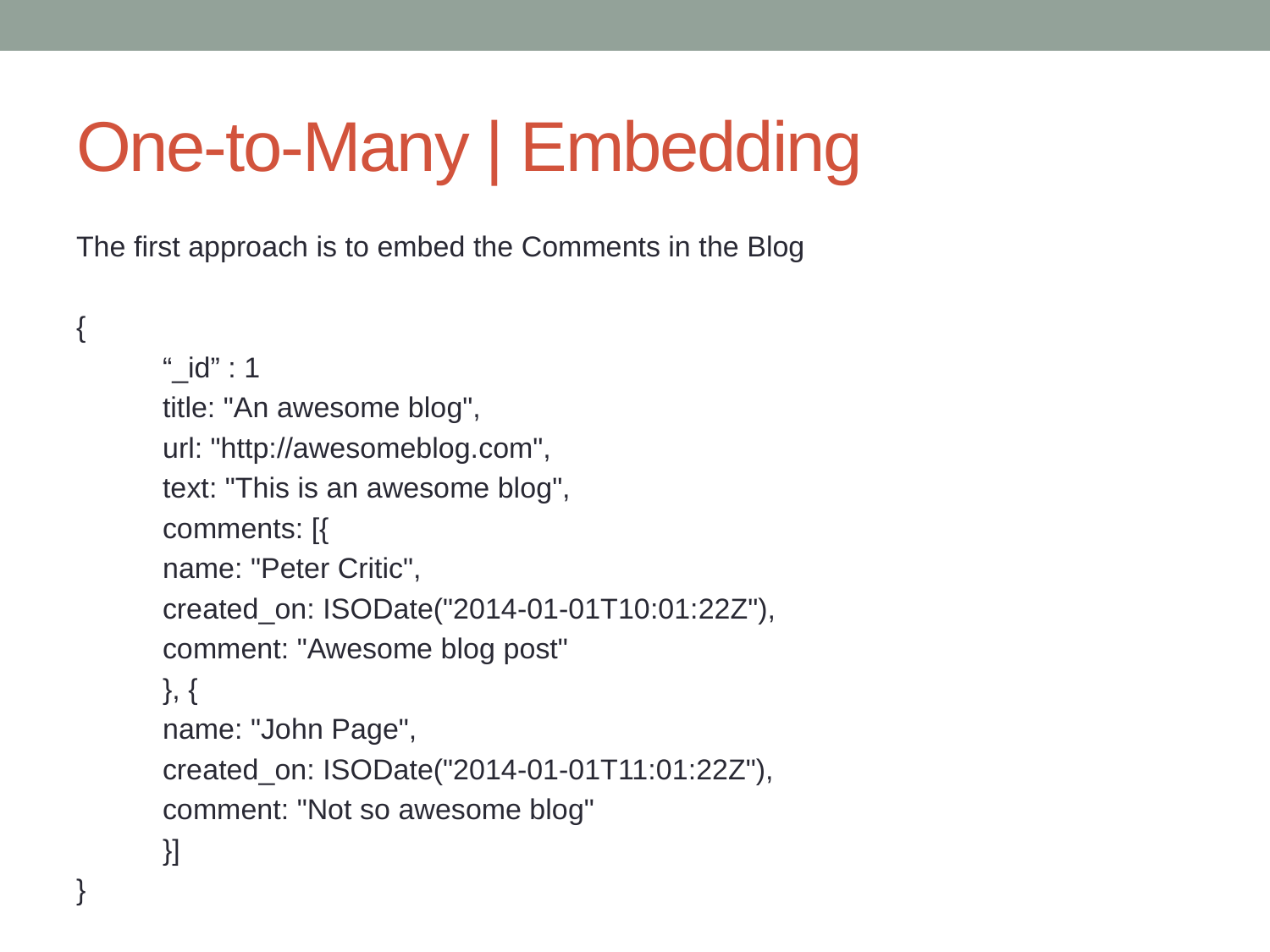

# One-to-Many | Embedding
The first approach is to embed the Comments in the Blog

{
	“_id” : 1
	title: "An awesome blog",
	url: "http://awesomeblog.com",
	text: "This is an awesome blog",
	comments: [{
		name: "Peter Critic",
		created_on: ISODate("2014-01-01T10:01:22Z"),
		comment: "Awesome blog post"
	}, {
		name: "John Page",
		created_on: ISODate("2014-01-01T11:01:22Z"),
		comment: "Not so awesome blog"
	}]
}